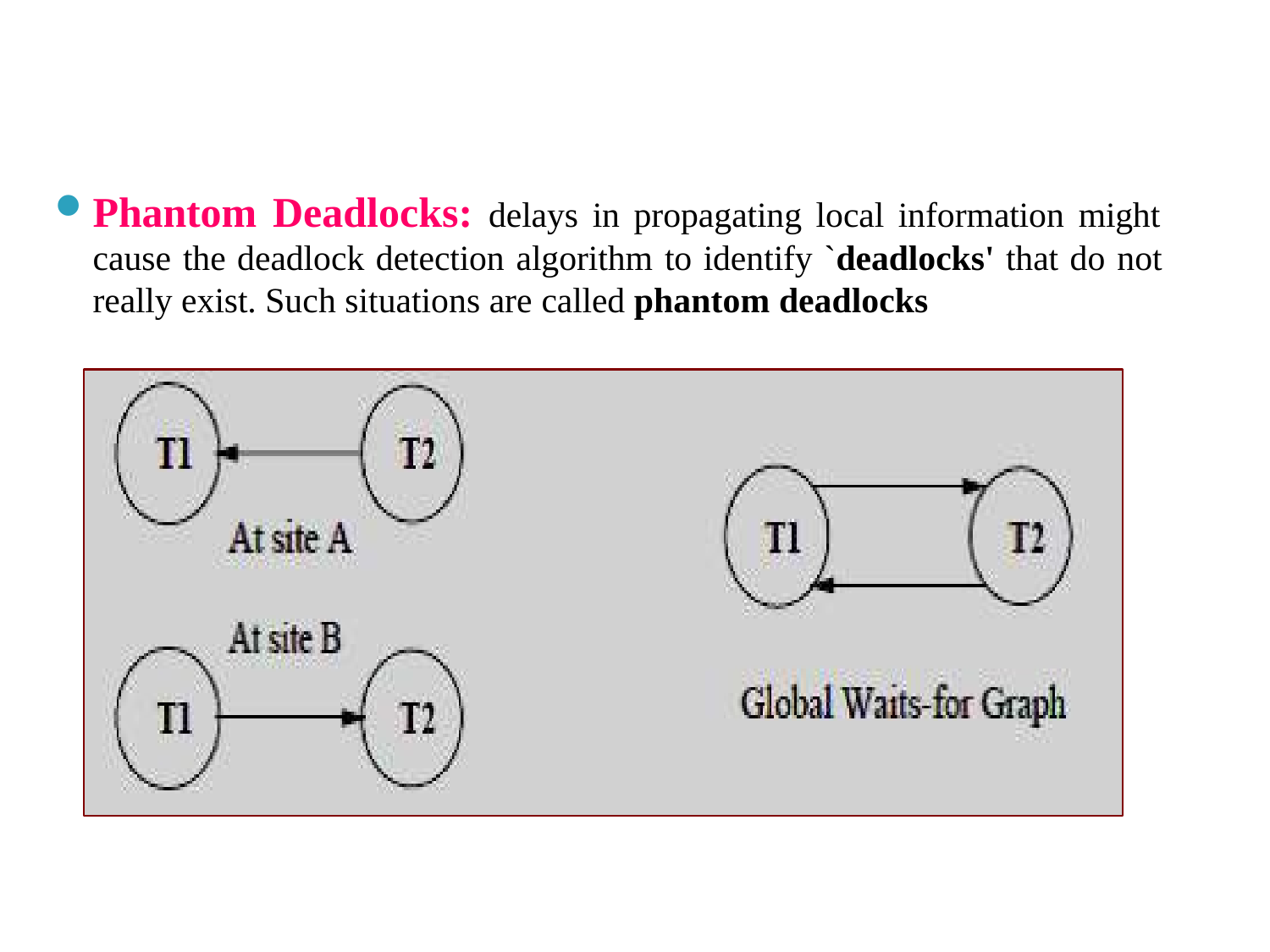

Phantom Deadlocks: delays in propagating local information might  cause the deadlock detection algorithm to identify `deadlocks' that do not  really exist. Such situations are called phantom deadlocks